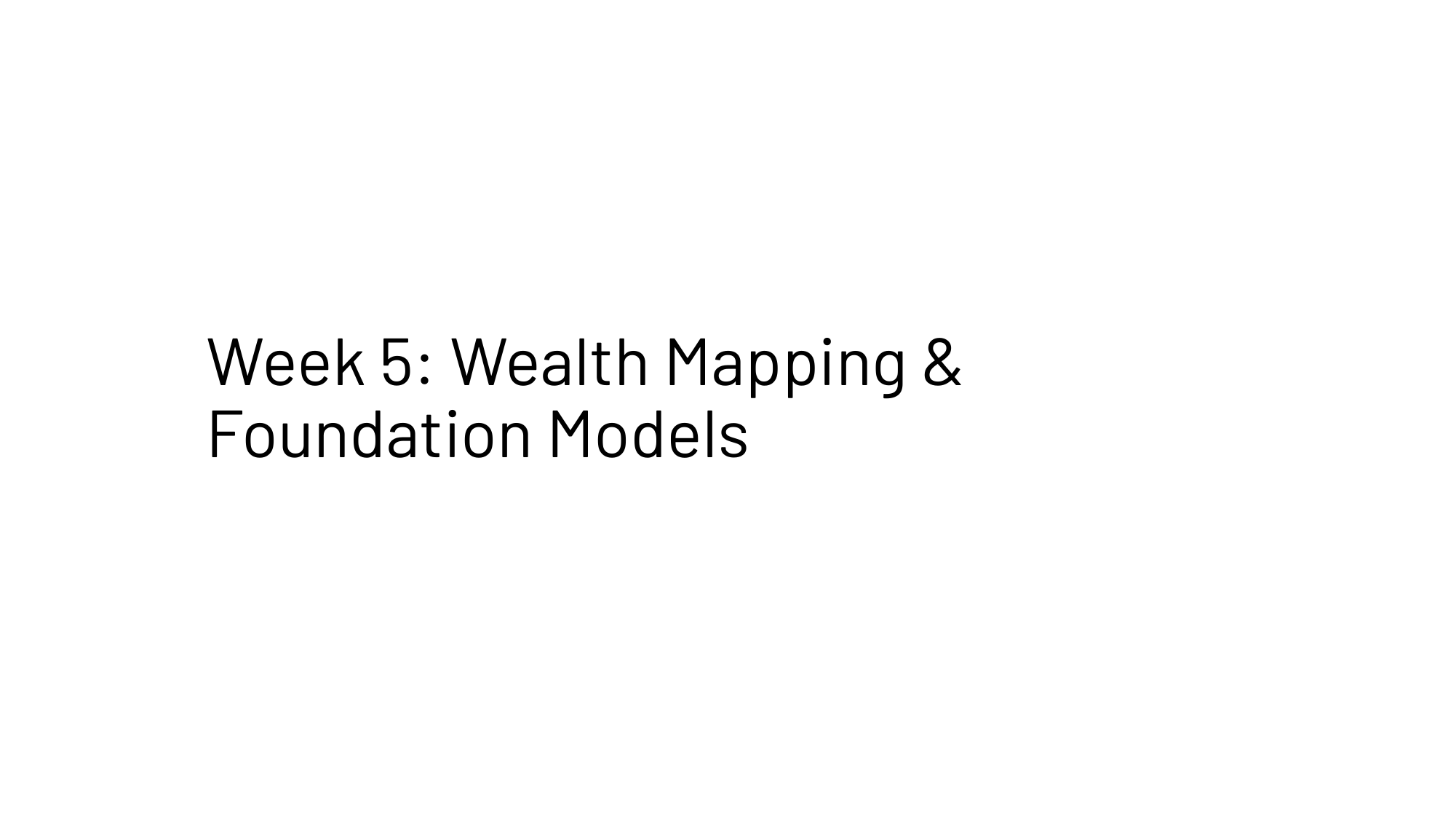

Week 5: Wealth Mapping & Foundation Models